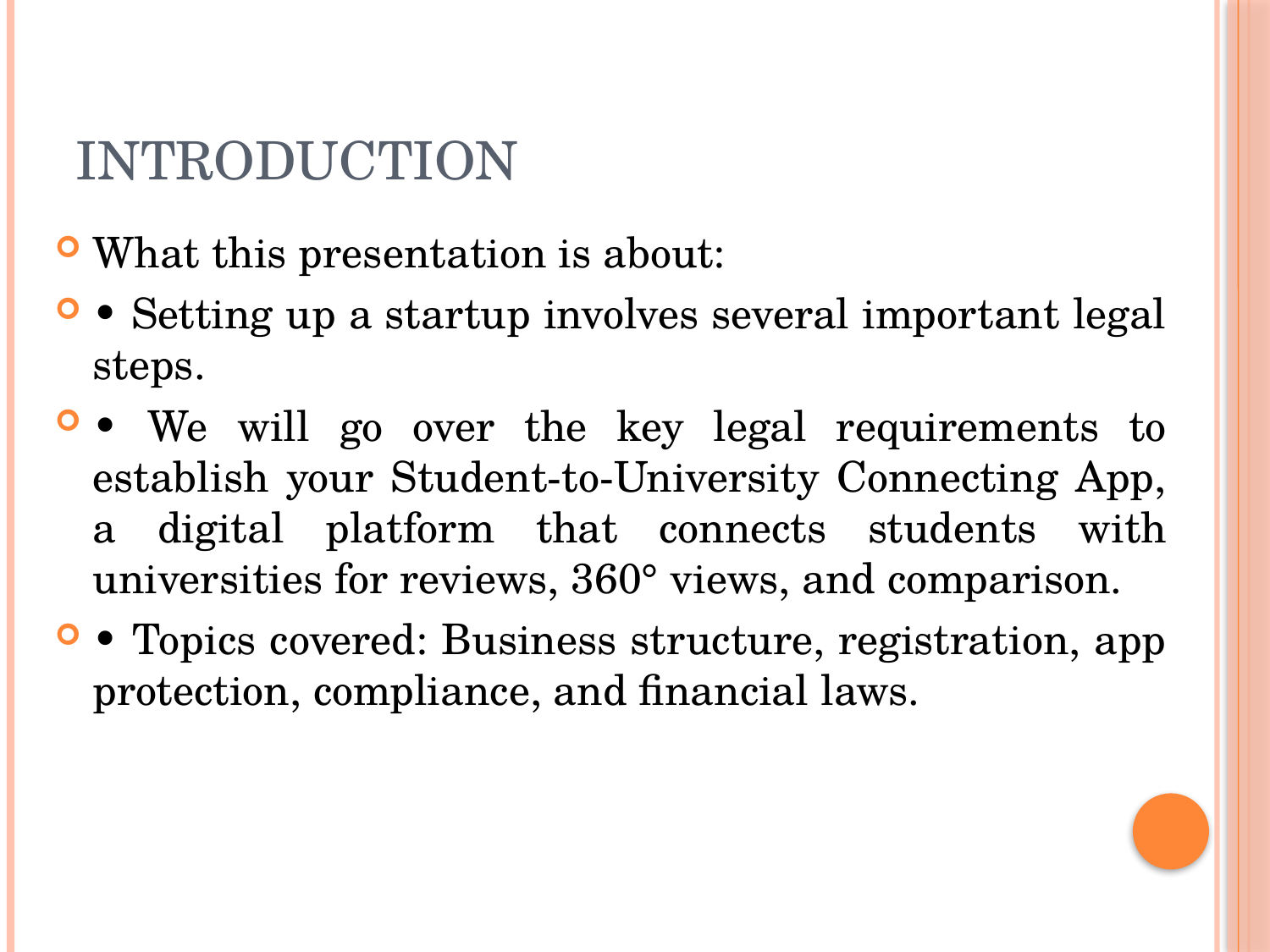

# Introduction
What this presentation is about:
• Setting up a startup involves several important legal steps.
• We will go over the key legal requirements to establish your Student-to-University Connecting App, a digital platform that connects students with universities for reviews, 360° views, and comparison.
• Topics covered: Business structure, registration, app protection, compliance, and financial laws.